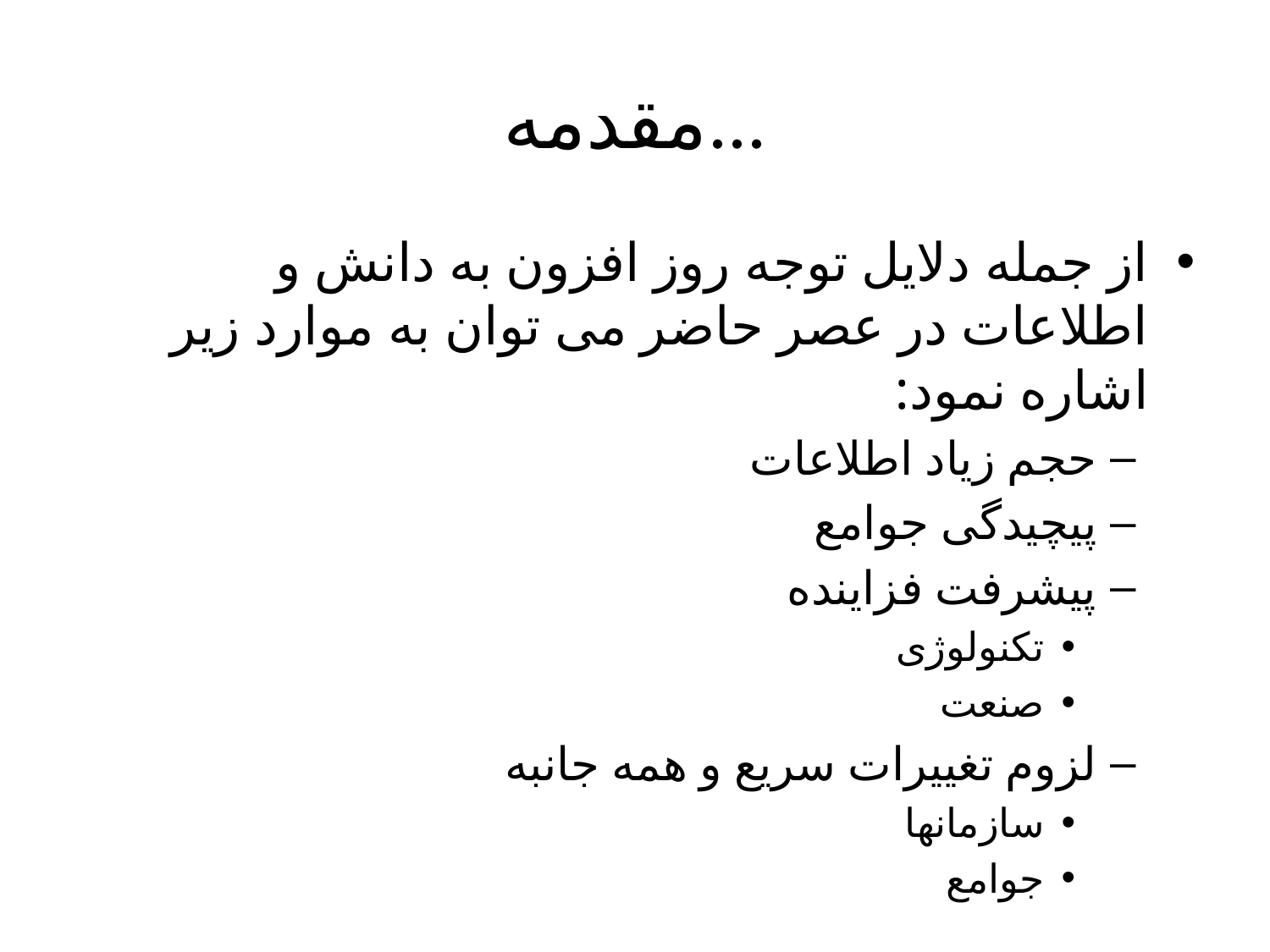

# مقدمه...
از جمله دلایل توجه روز افزون به دانش و اطلاعات در عصر حاضر می توان به موارد زیر اشاره نمود:
حجم زیاد اطلاعات
پیچیدگی جوامع
پیشرفت فزاینده
تکنولوژی
صنعت
لزوم تغییرات سریع و همه جانبه
سازمانها
جوامع